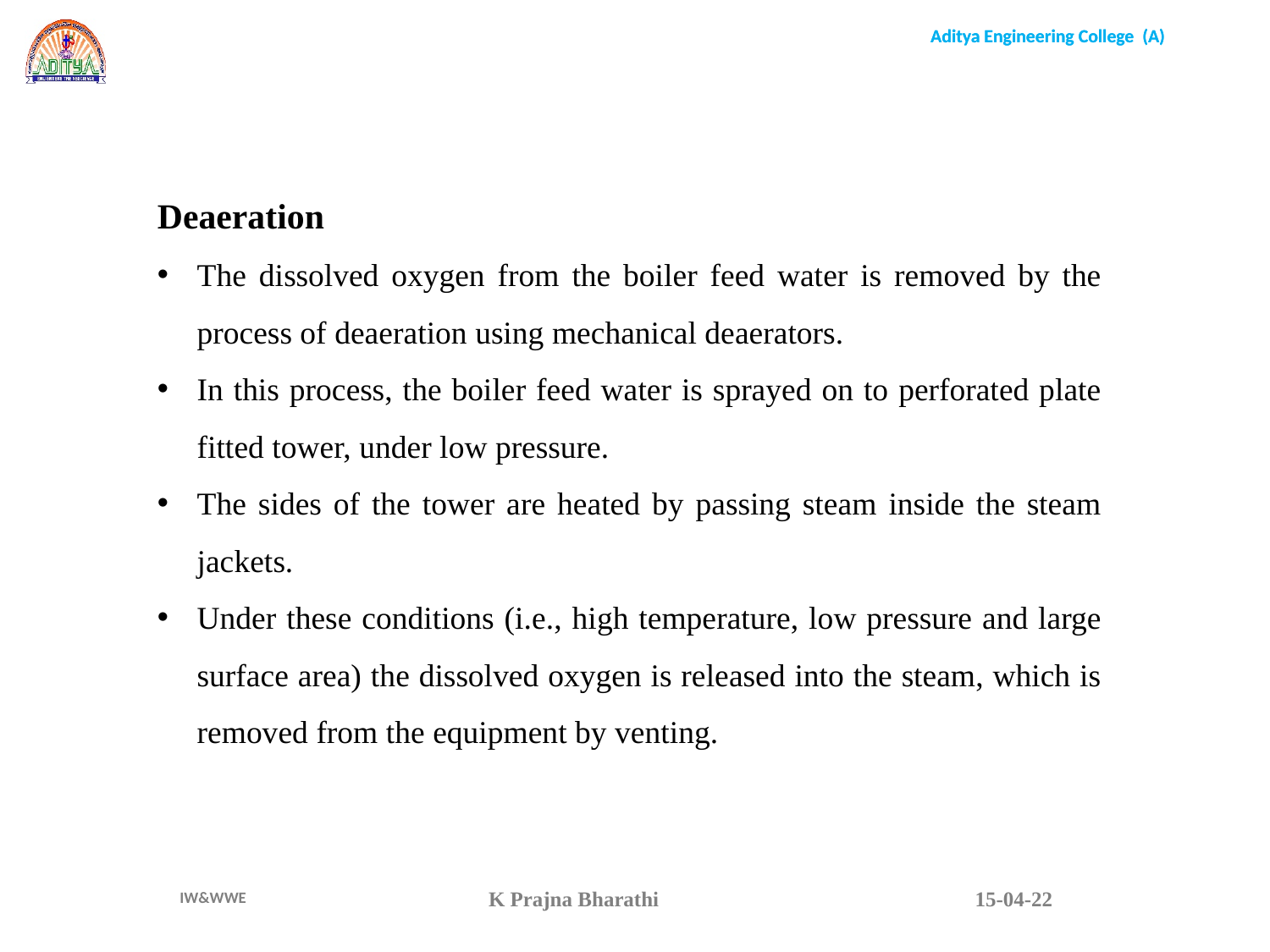

Deaeration
The dissolved oxygen from the boiler feed water is removed by the process of deaeration using mechanical deaerators.
In this process, the boiler feed water is sprayed on to perforated plate fitted tower, under low pressure.
The sides of the tower are heated by passing steam inside the steam jackets.
Under these conditions (i.e., high temperature, low pressure and large surface area) the dissolved oxygen is released into the steam, which is removed from the equipment by venting.

K Prajna Bharathi
15-04-22